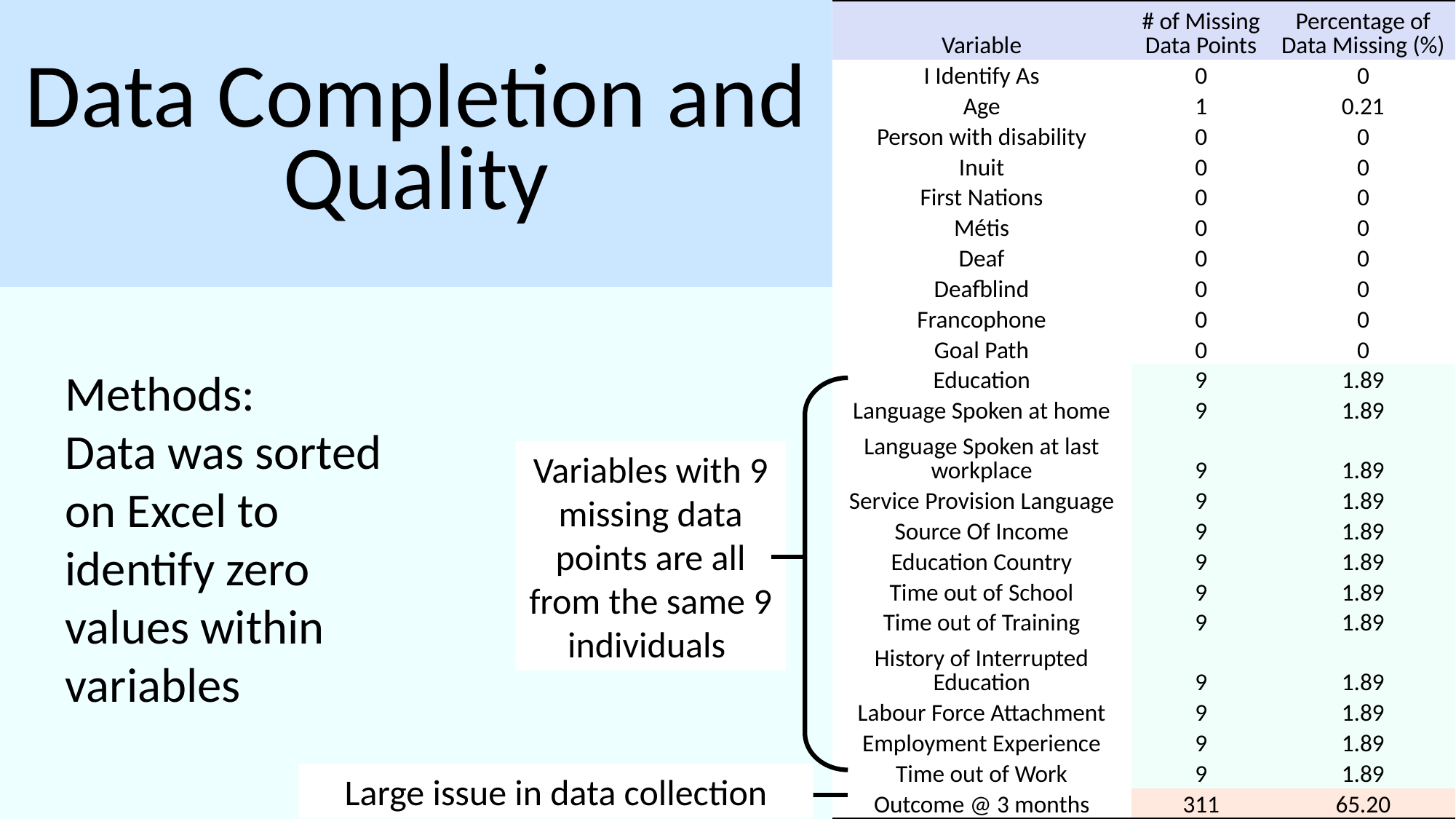

Data Completion and Quality
| Variable | # of Missing Data Points | Percentage of Data Missing (%) |
| --- | --- | --- |
| I Identify As | 0 | 0 |
| Age | 1 | 0.21 |
| Person with disability | 0 | 0 |
| Inuit | 0 | 0 |
| First Nations | 0 | 0 |
| Métis | 0 | 0 |
| Deaf | 0 | 0 |
| Deafblind | 0 | 0 |
| Francophone | 0 | 0 |
| Goal Path | 0 | 0 |
| Education | 9 | 1.89 |
| Language Spoken at home | 9 | 1.89 |
| Language Spoken at last workplace | 9 | 1.89 |
| Service Provision Language | 9 | 1.89 |
| Source Of Income | 9 | 1.89 |
| Education Country | 9 | 1.89 |
| Time out of School | 9 | 1.89 |
| Time out of Training | 9 | 1.89 |
| History of Interrupted Education | 9 | 1.89 |
| Labour Force Attachment | 9 | 1.89 |
| Employment Experience | 9 | 1.89 |
| Time out of Work | 9 | 1.89 |
| Outcome @ 3 months | 311 | 65.20 |
Methods:
Data was sorted on Excel to identify zero values within variables

Variables with 9 missing data points are all from the same 9 individuals
Large issue in data collection